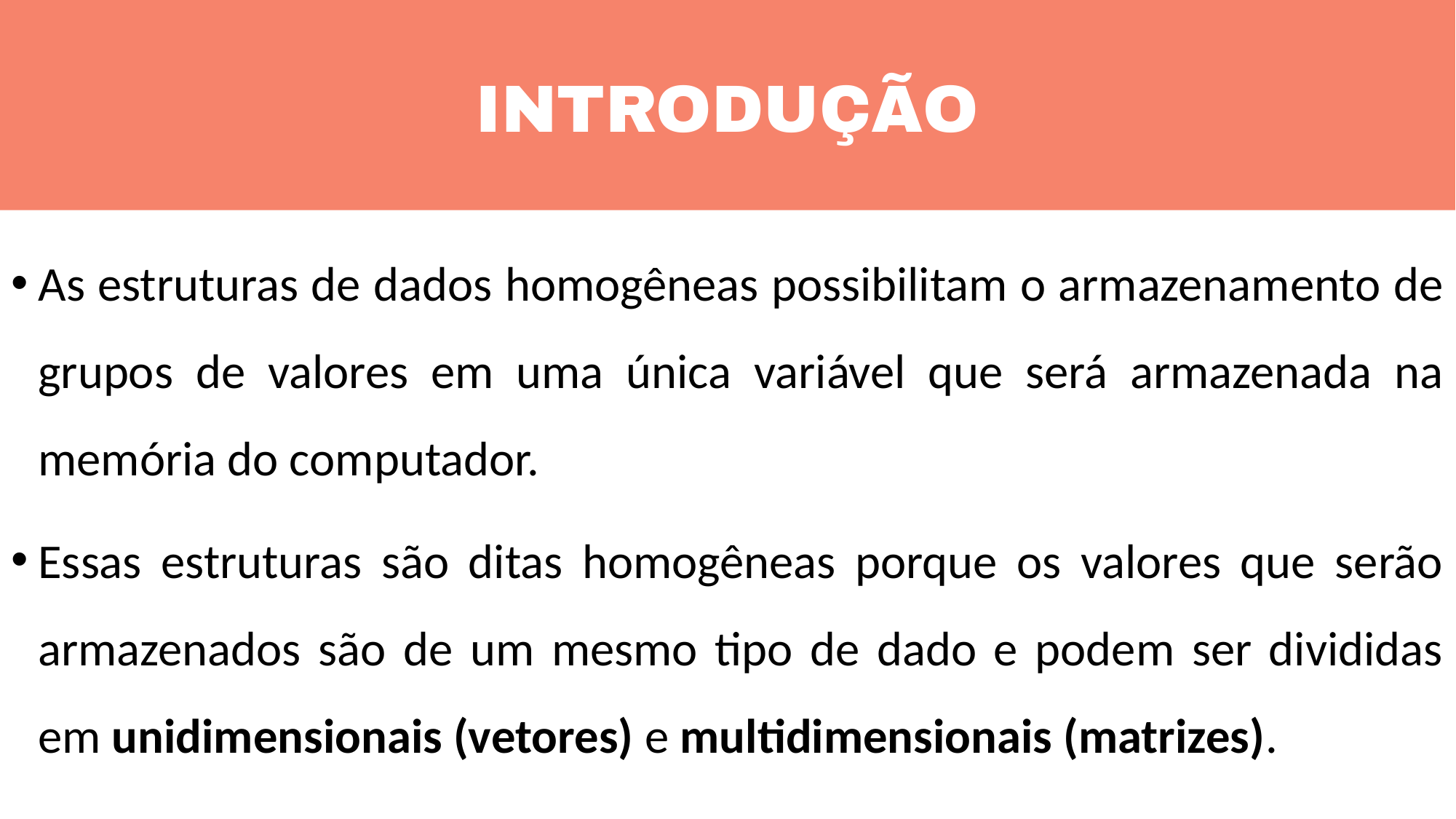

INTRODUÇÃO
#
As estruturas de dados homogêneas possibilitam o armazenamento de grupos de valores em uma única variável que será armazenada na memória do computador.
Essas estruturas são ditas homogêneas porque os valores que serão armazenados são de um mesmo tipo de dado e podem ser divididas em unidimensionais (vetores) e multidimensionais (matrizes).